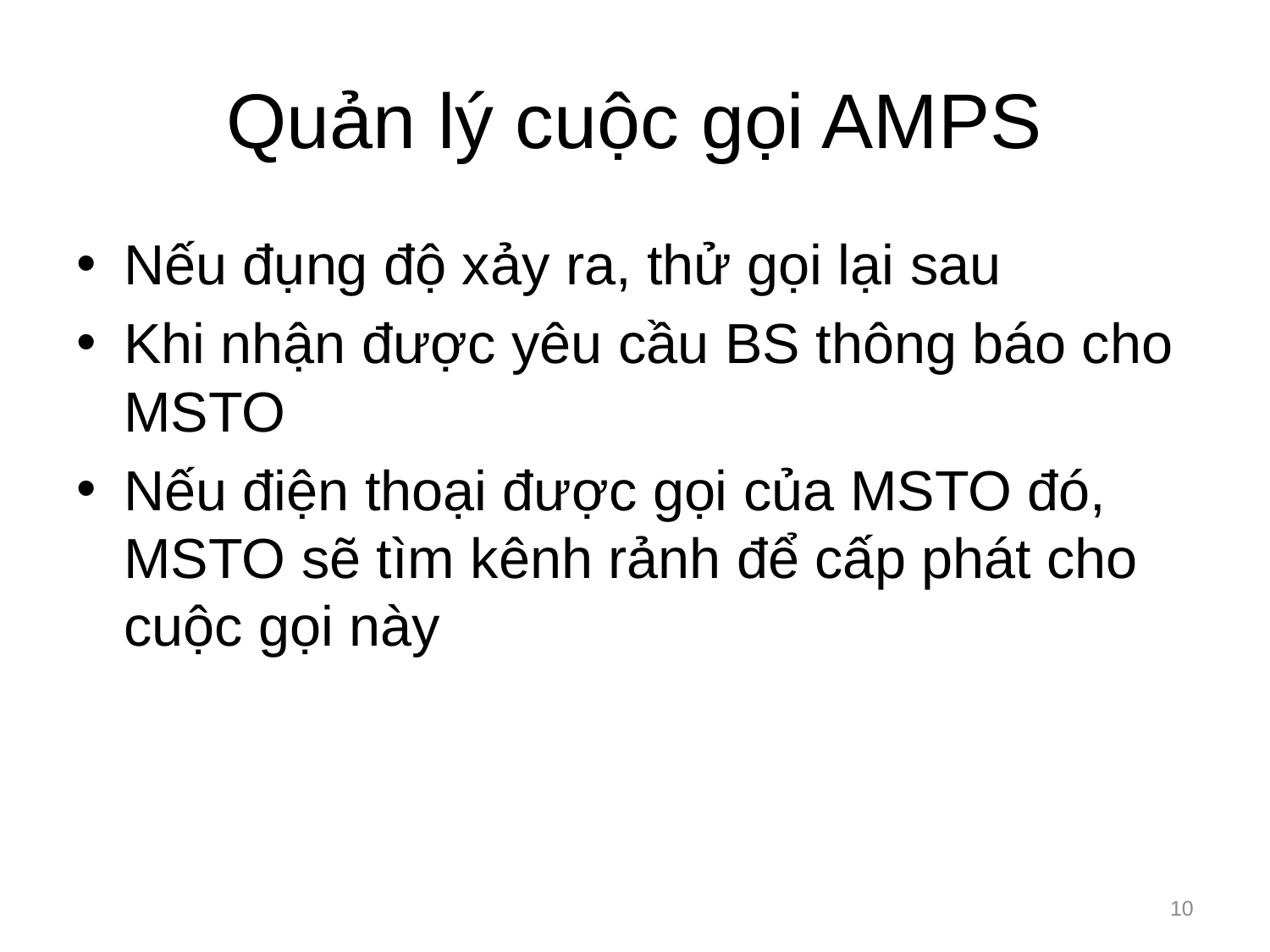

# Quản lý cuộc gọi AMPS
Nếu đụng độ xảy ra, thử gọi lại sau
Khi nhận được yêu cầu BS thông báo cho MSTO
Nếu điện thoại được gọi của MSTO đó, MSTO sẽ tìm kênh rảnh để cấp phát cho cuộc gọi này
10